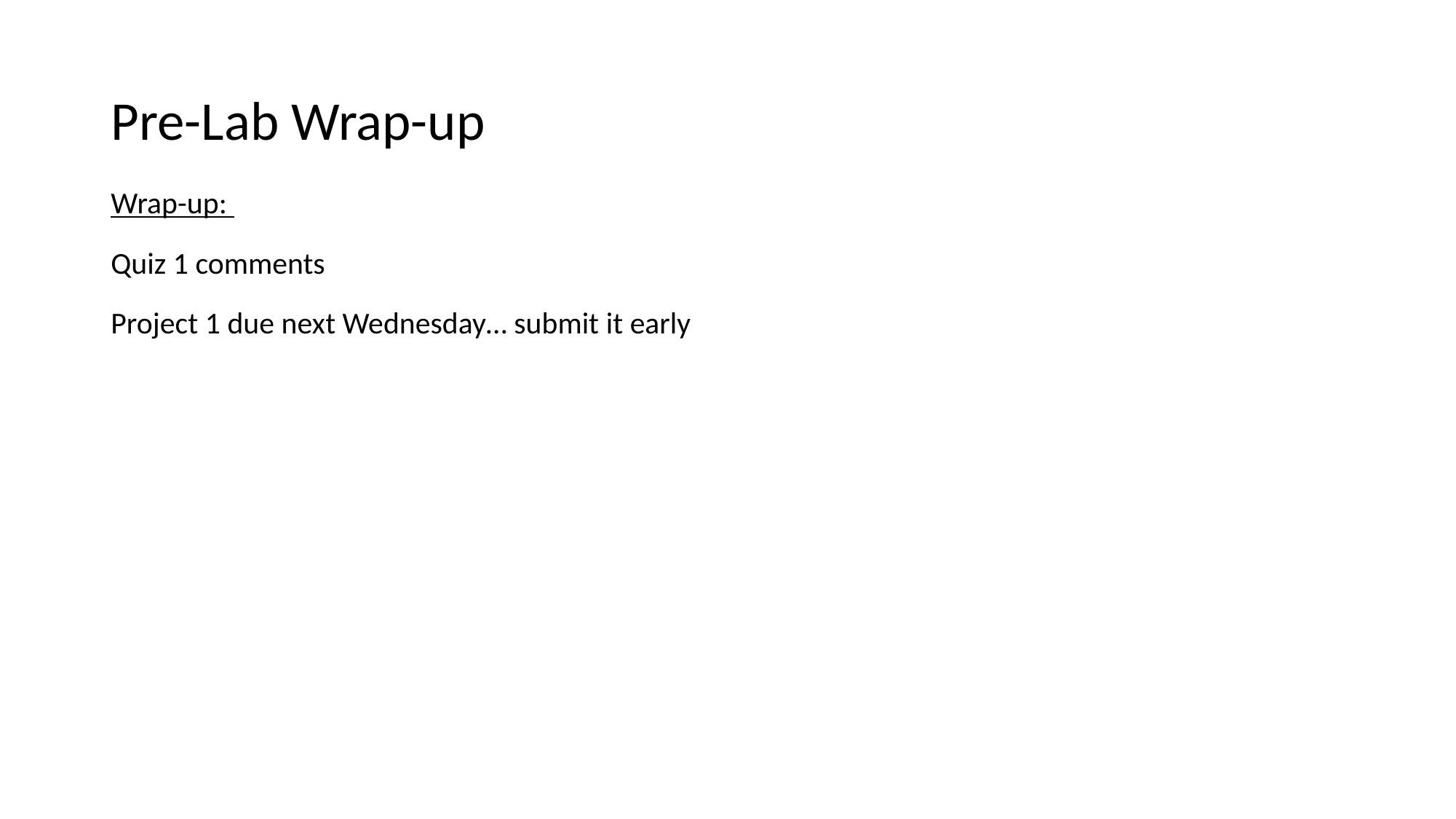

# Pre-Lab Wrap-up
Wrap-up:
Quiz 1 comments
Project 1 due next Wednesday… submit it early